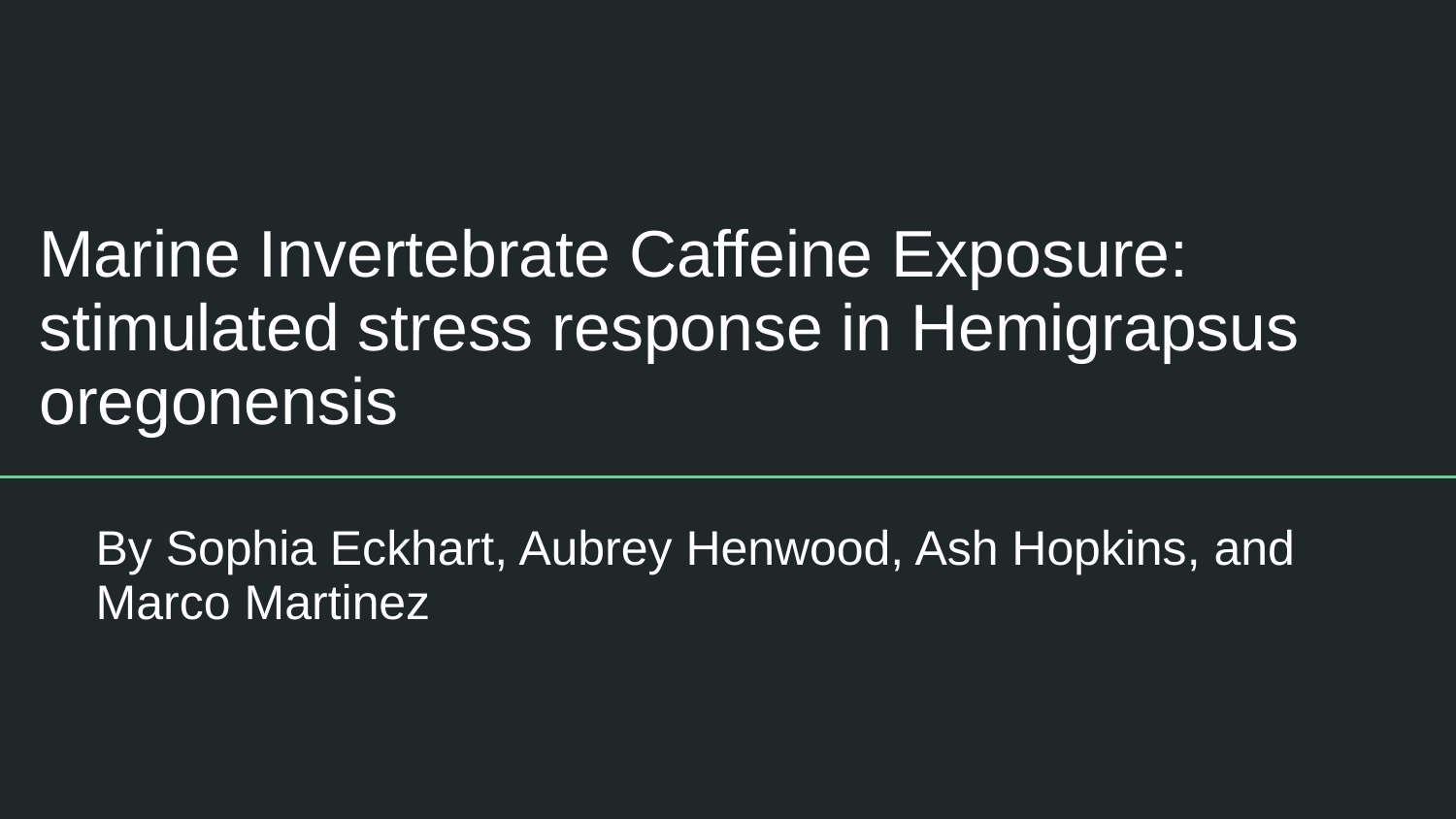

# Marine Invertebrate Caffeine Exposure: stimulated stress response in Hemigrapsus oregonensis
By Sophia Eckhart, Aubrey Henwood, Ash Hopkins, and Marco Martinez